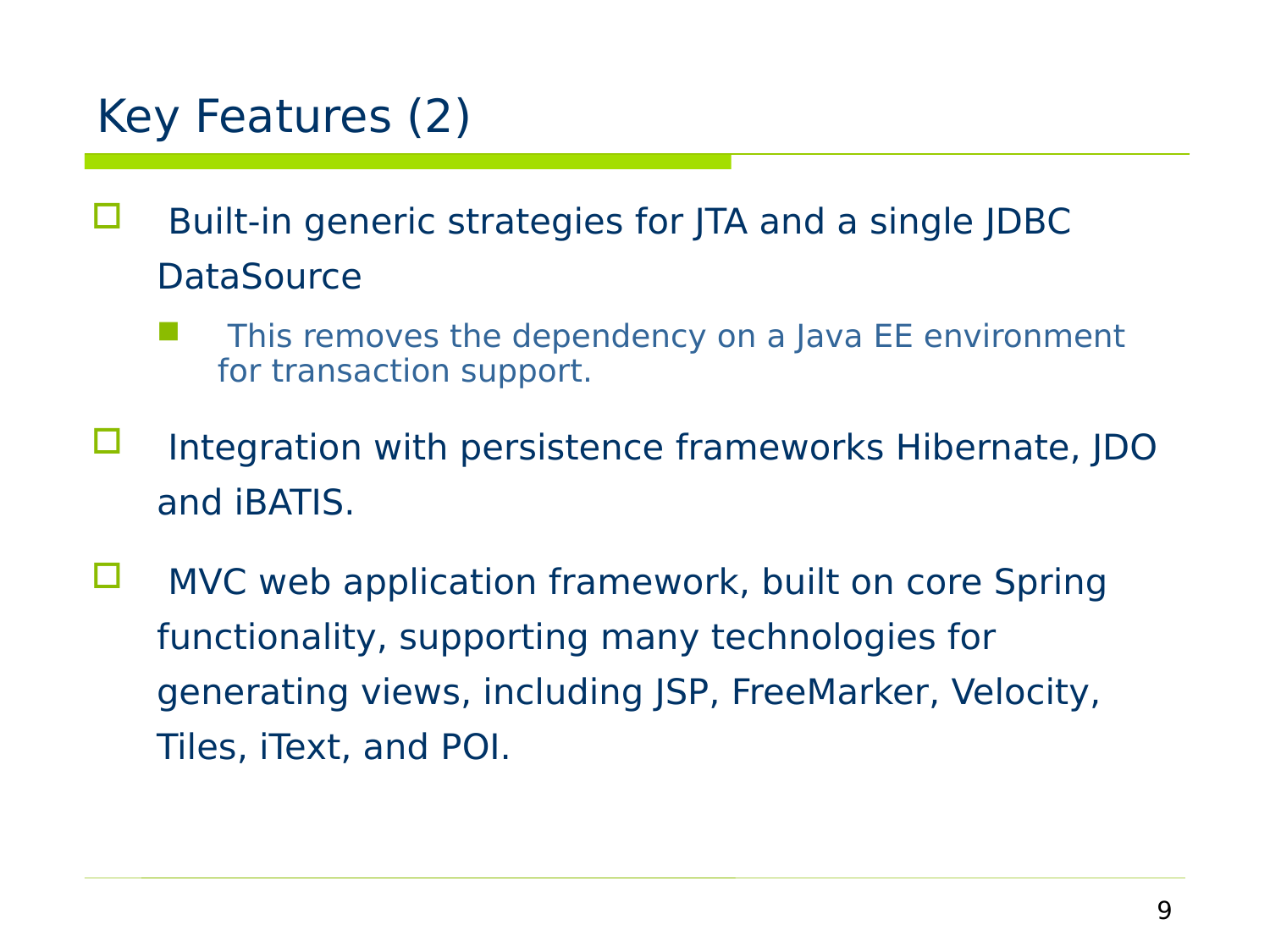

# Key Features (2)
 Built-in generic strategies for JTA and a single JDBC DataSource
 This removes the dependency on a Java EE environment for transaction support.
 Integration with persistence frameworks Hibernate, JDO and iBATIS.
 MVC web application framework, built on core Spring functionality, supporting many technologies for generating views, including JSP, FreeMarker, Velocity, Tiles, iText, and POI.
9